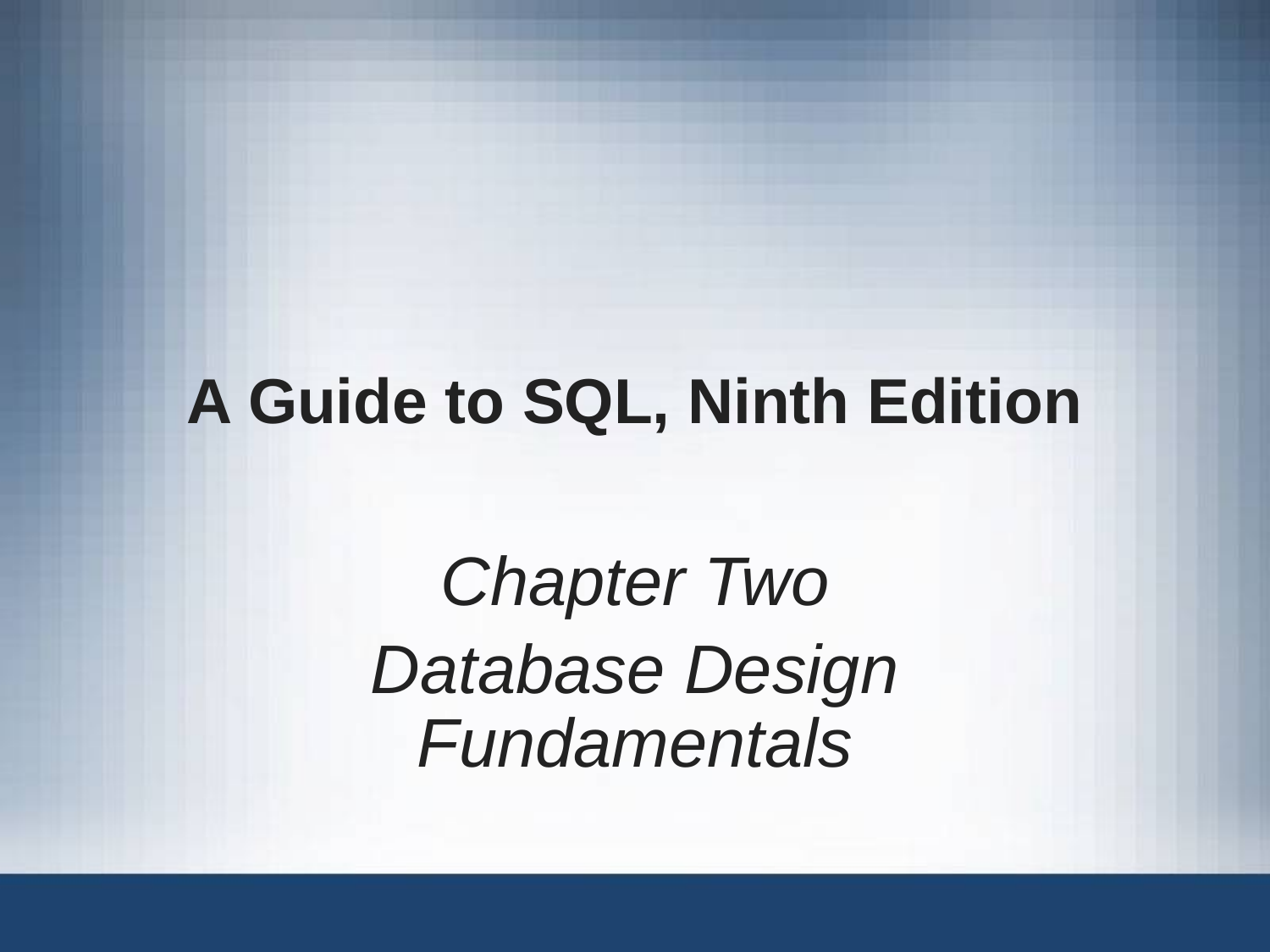

# A Guide to SQL, Ninth Edition
Chapter Two
Database Design Fundamentals